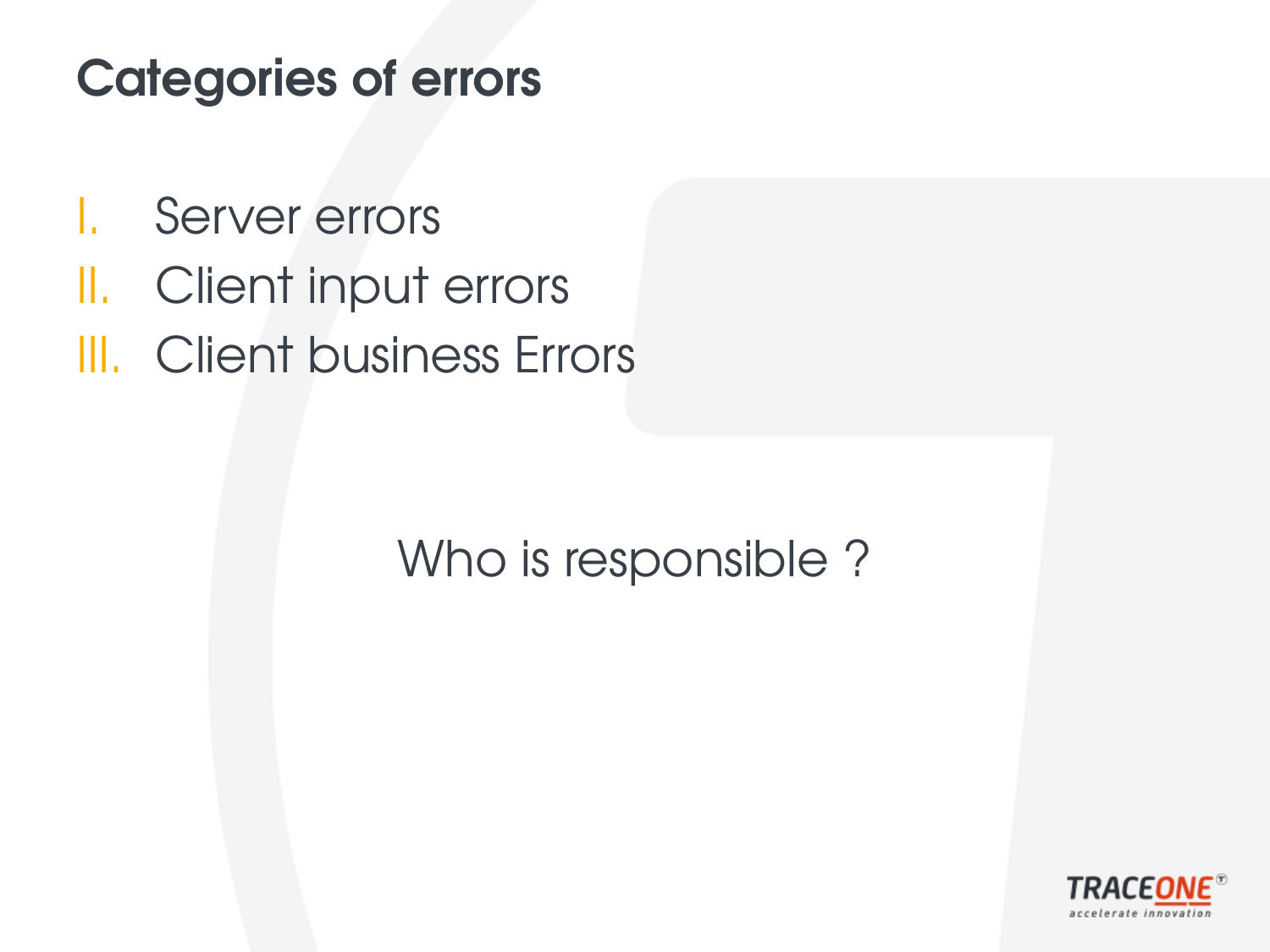

# Categories of errors
Server errors
Client input errors
Client business Errors

Who is responsible ?